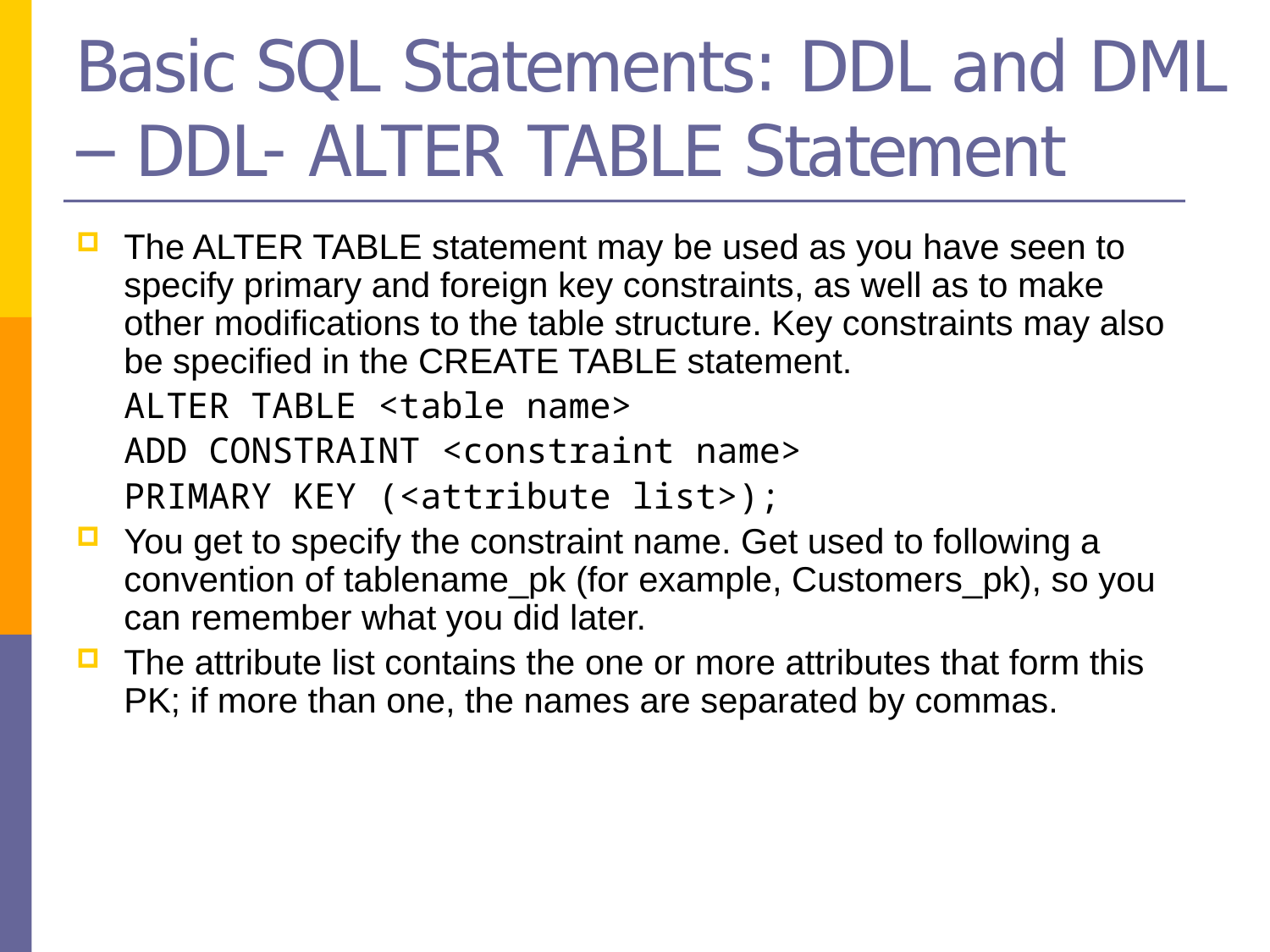

# Basic SQL Statements: DDL and DML – DDL- ALTER TABLE Statement
The ALTER TABLE statement may be used as you have seen to specify primary and foreign key constraints, as well as to make other modifications to the table structure. Key constraints may also be specified in the CREATE TABLE statement.
	ALTER TABLE <table name>
	ADD CONSTRAINT <constraint name>
	PRIMARY KEY (<attribute list>);
You get to specify the constraint name. Get used to following a convention of tablename_pk (for example, Customers_pk), so you can remember what you did later.
The attribute list contains the one or more attributes that form this PK; if more than one, the names are separated by commas.